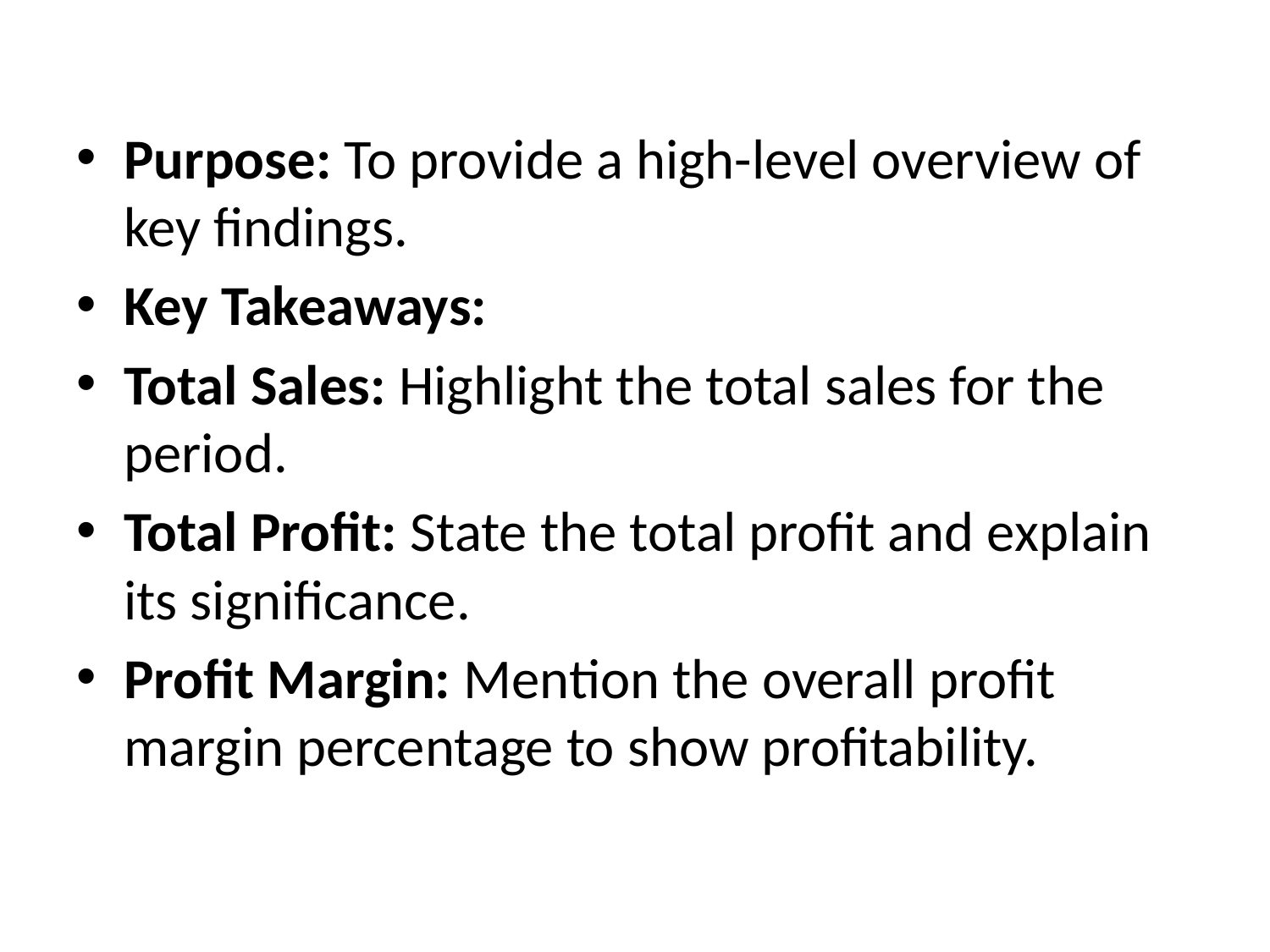

Purpose: To provide a high-level overview of key findings.
Key Takeaways:
Total Sales: Highlight the total sales for the period.
Total Profit: State the total profit and explain its significance.
Profit Margin: Mention the overall profit margin percentage to show profitability.